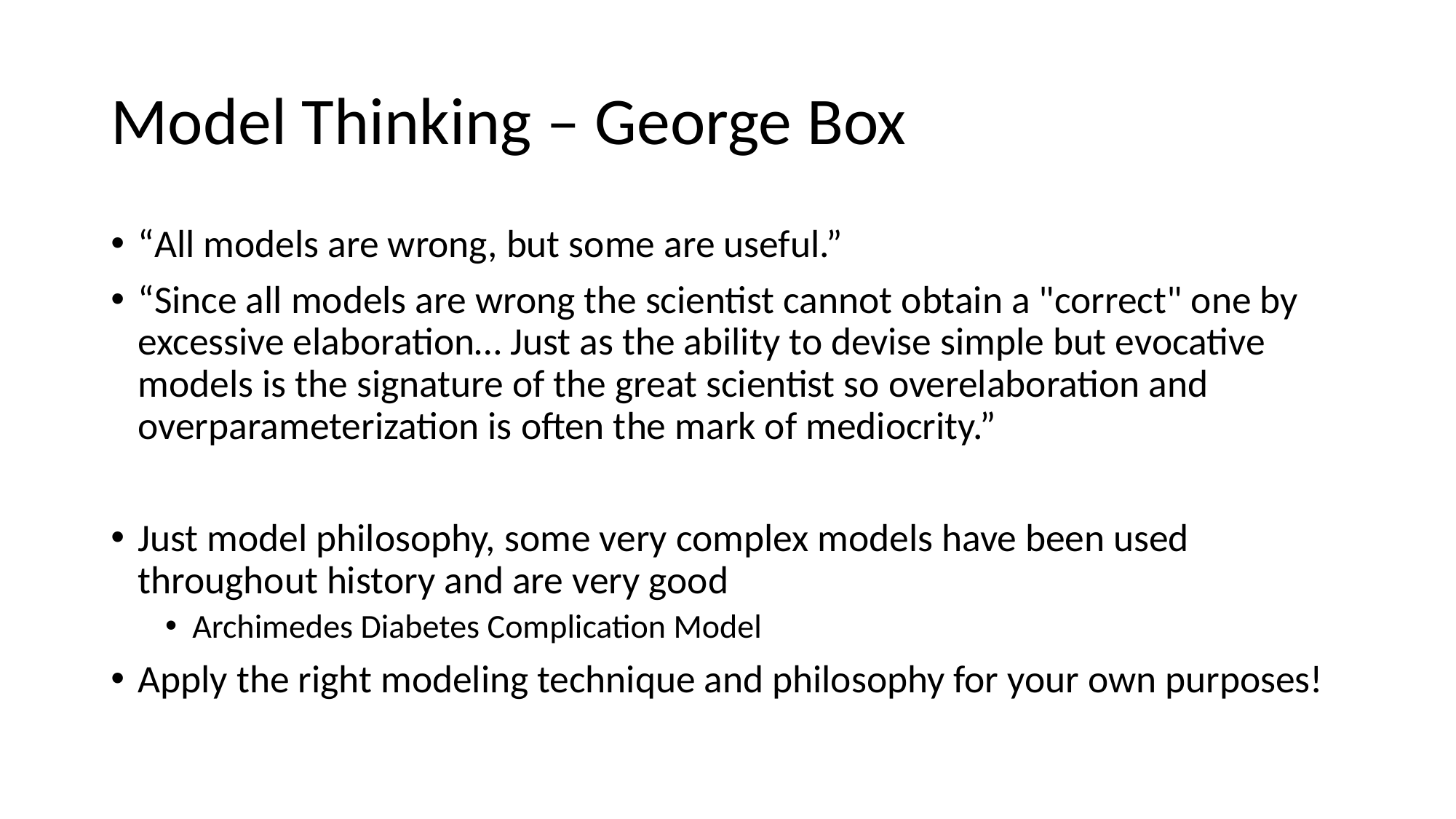

# Model Thinking – George Box
“All models are wrong, but some are useful.”
“Since all models are wrong the scientist cannot obtain a "correct" one by excessive elaboration… Just as the ability to devise simple but evocative models is the signature of the great scientist so overelaboration and overparameterization is often the mark of mediocrity.”

Just model philosophy, some very complex models have been used throughout history and are very good
Archimedes Diabetes Complication Model
Apply the right modeling technique and philosophy for your own purposes!